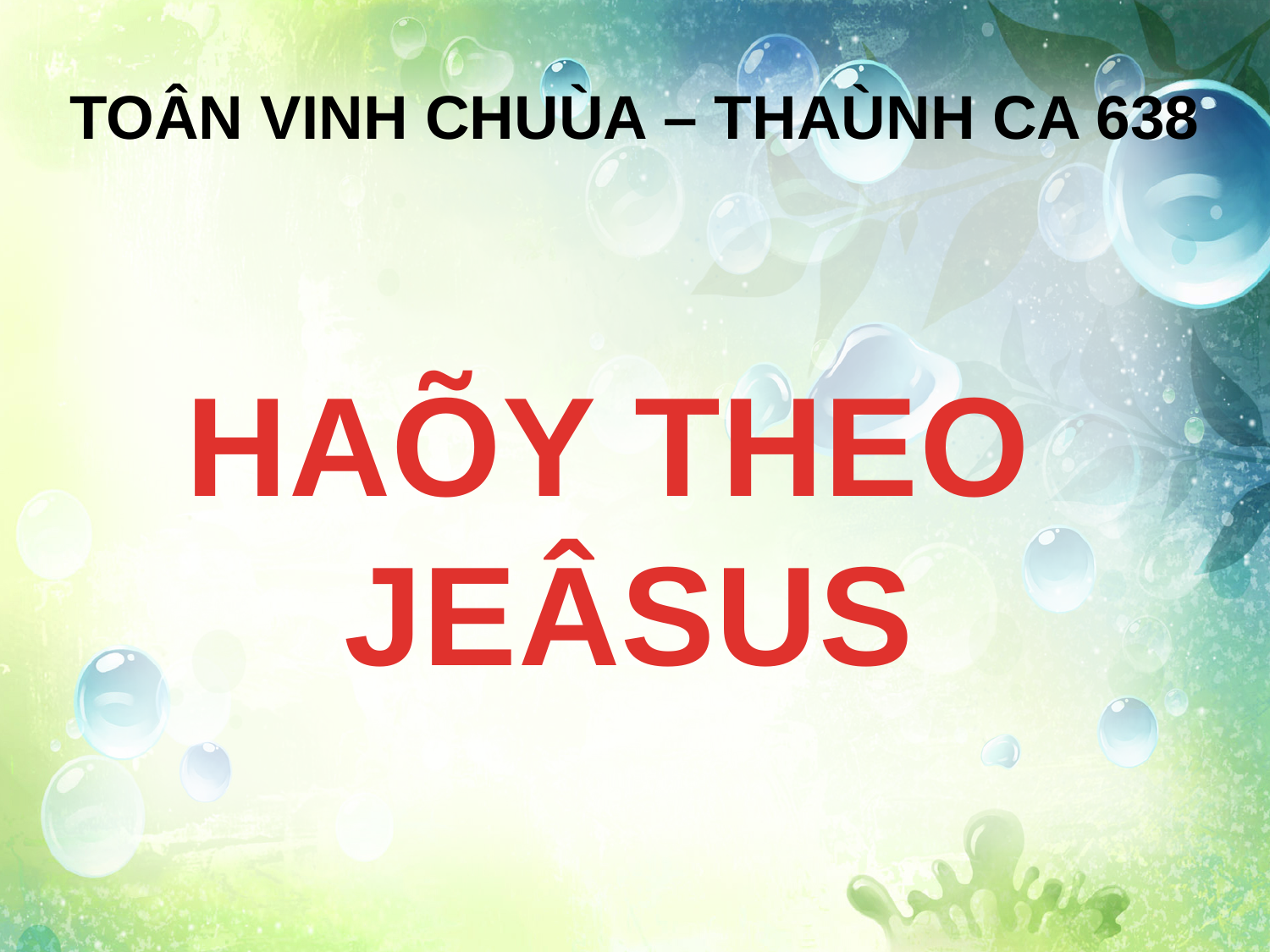

TOÂN VINH CHUÙA – THAÙNH CA 638
HAÕY THEO
JEÂSUS